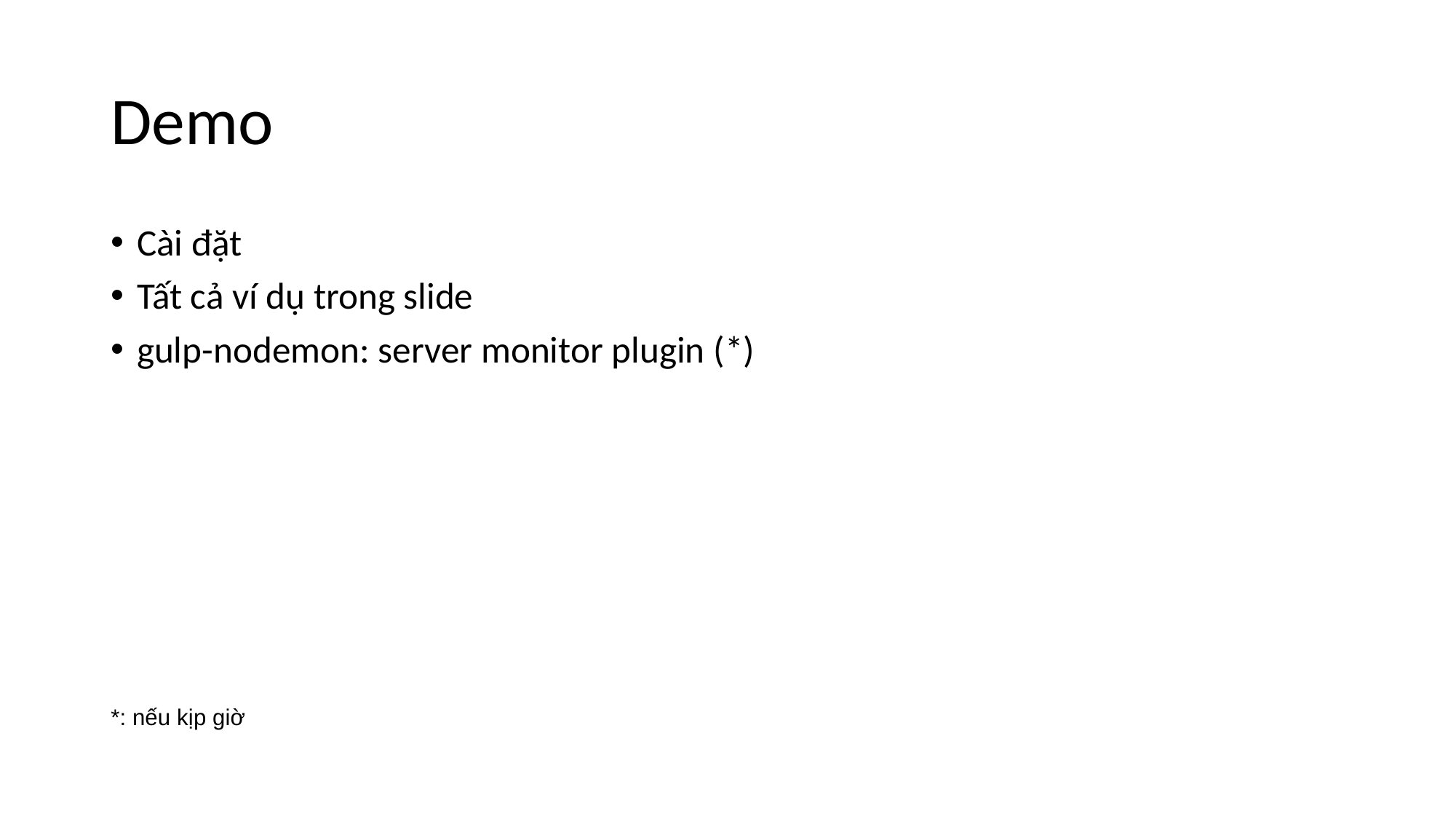

# Demo
Cài đặt
Tất cả ví dụ trong slide
gulp-nodemon: server monitor plugin (*)

*: nếu kịp giờ